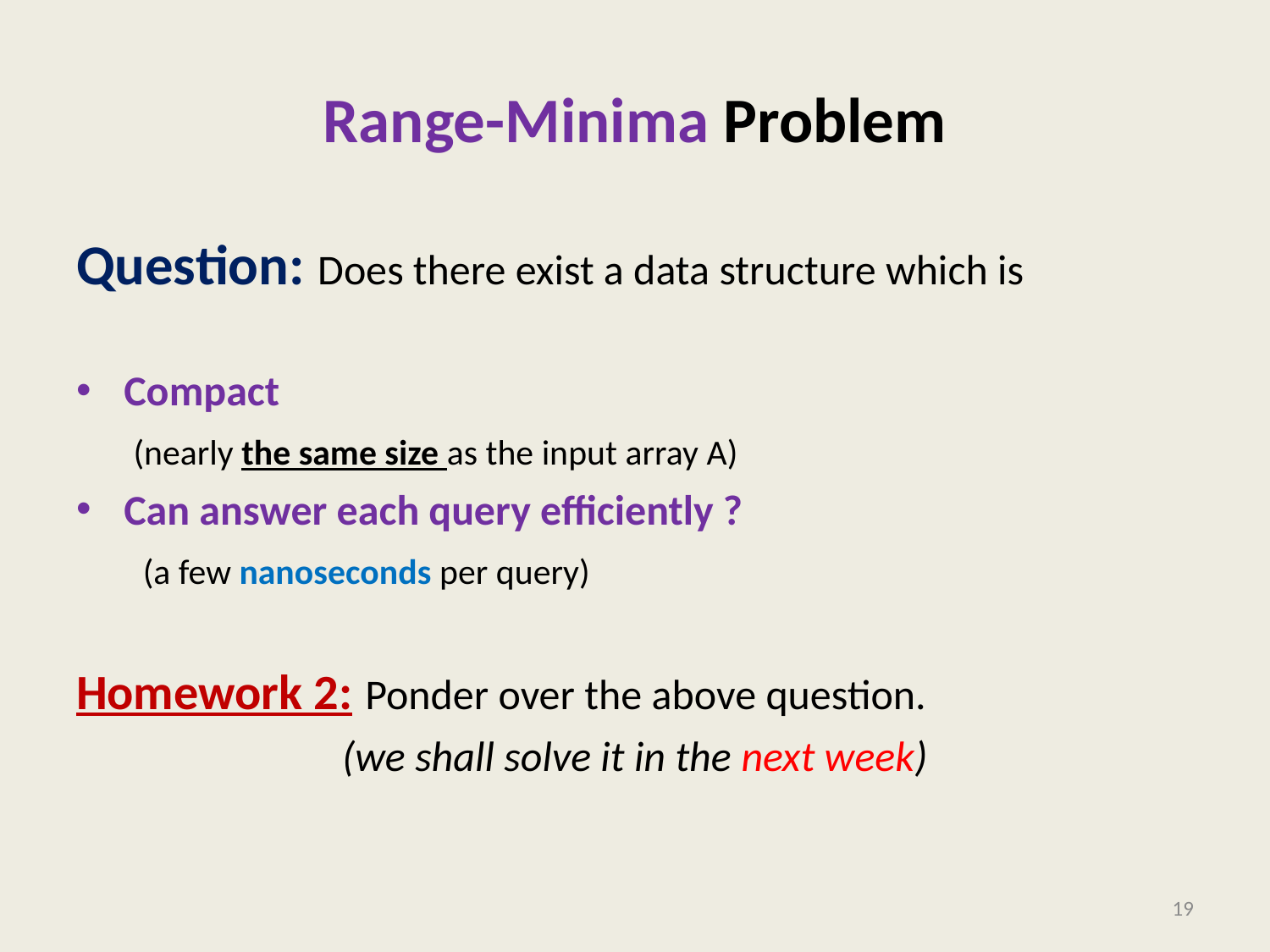

# Range-Minima Problem
Question: Does there exist a data structure which is

Compact
      (nearly the same size as the input array A)
Can answer each query efficiently ?
       (a few nanoseconds per query)

Homework 2: Ponder over the above question.
(we shall solve it in the next week)
19